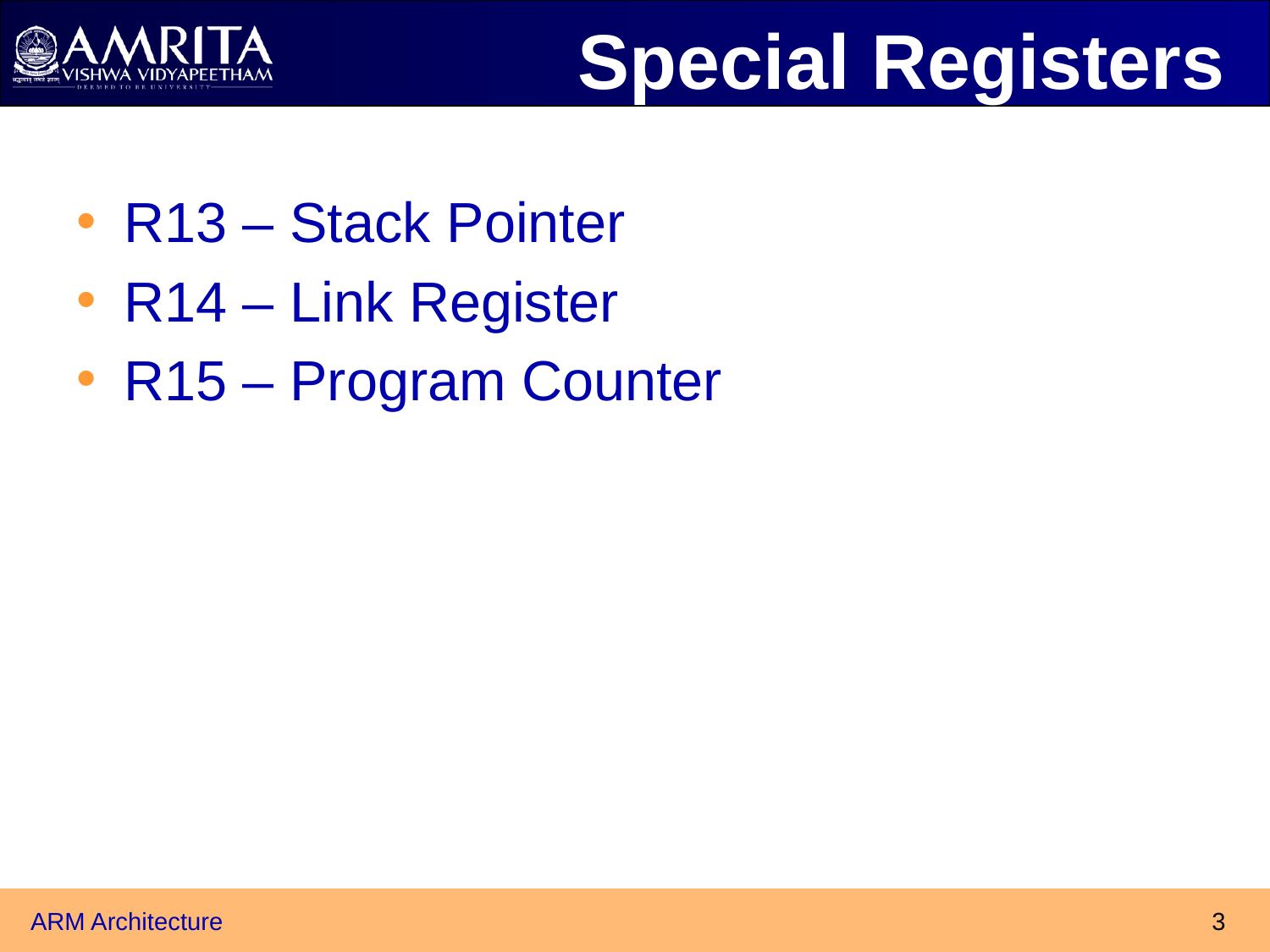

# Special Registers
R13 – Stack Pointer
R14 – Link Register
R15 – Program Counter
ARM Architecture
3